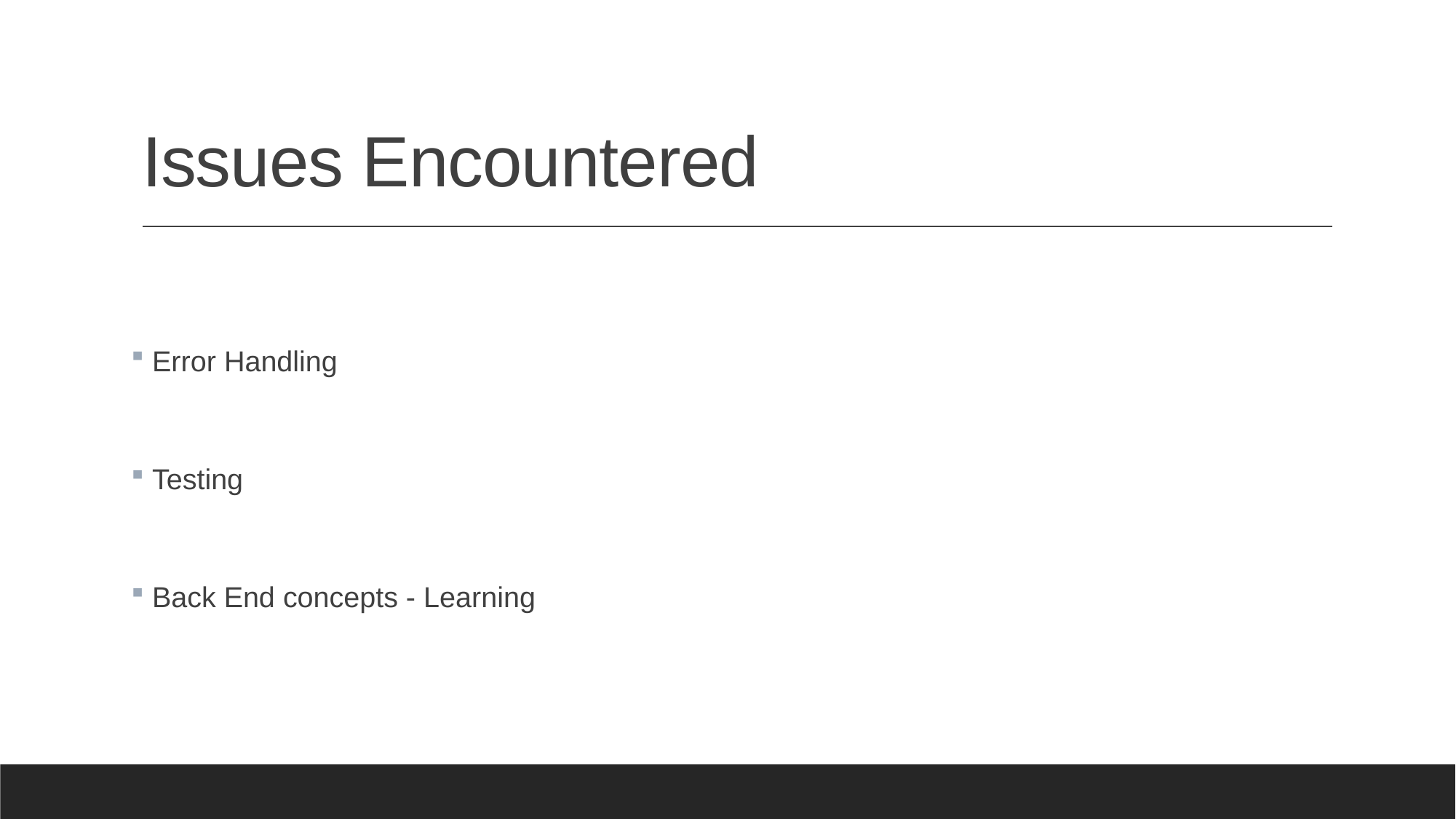

# Issues Encountered
 Error Handling

 Testing

 Back End concepts - Learning